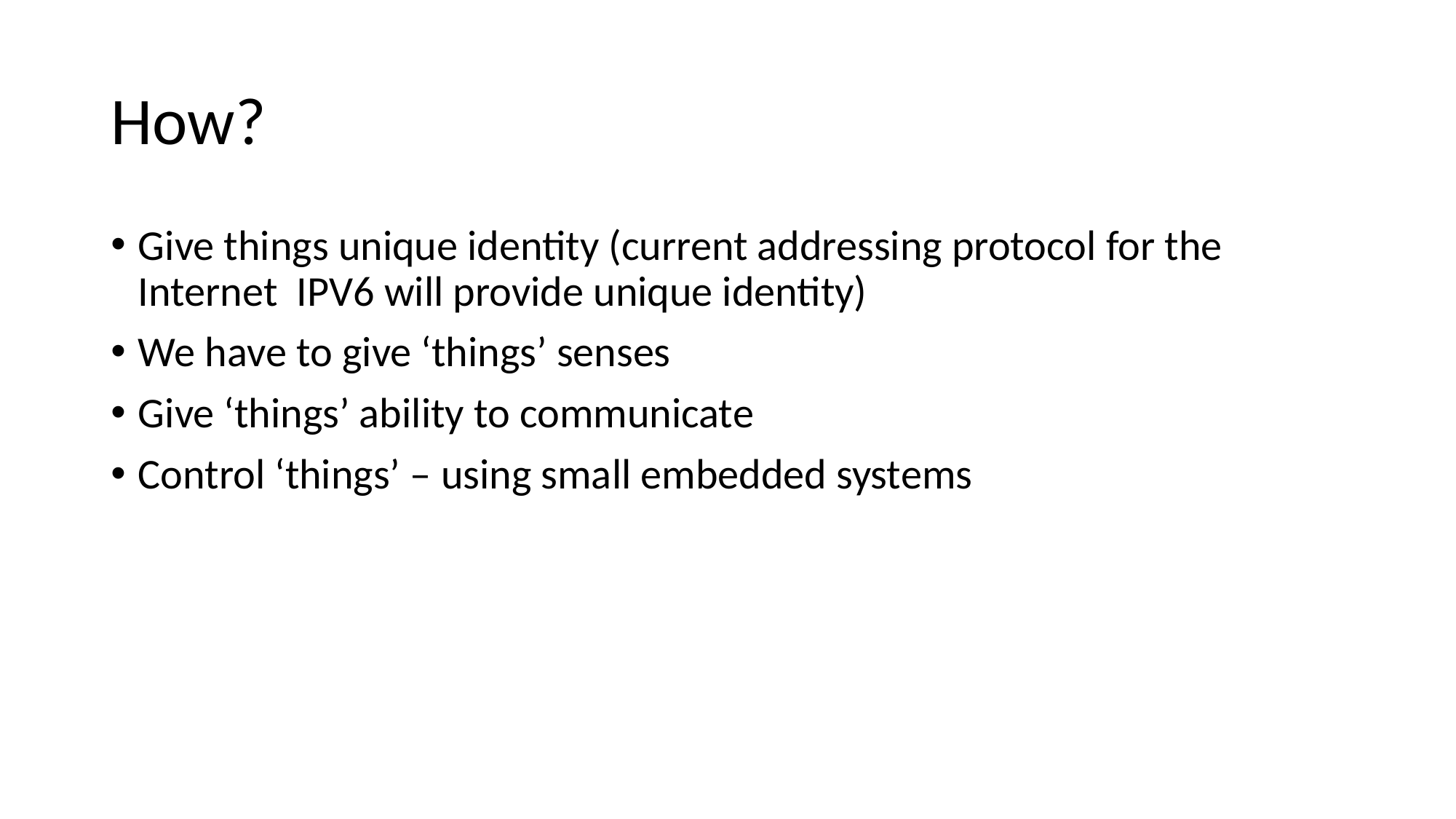

# How?
Give things unique identity (current addressing protocol for the Internet  IPV6 will provide unique identity)
We have to give ‘things’ senses
Give ‘things’ ability to communicate
Control ‘things’ – using small embedded systems